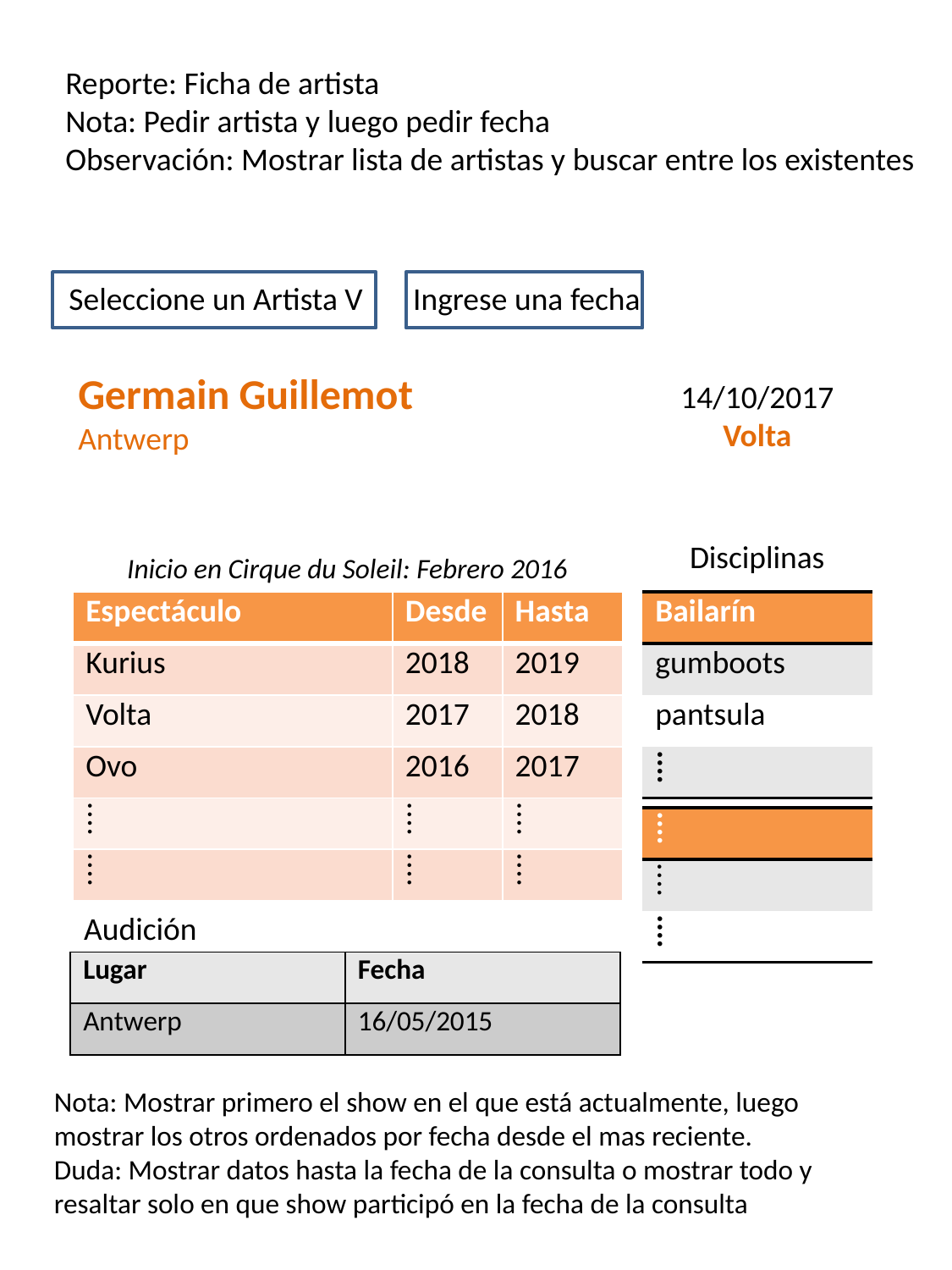

Reporte: Ficha de artista
Nota: Pedir artista y luego pedir fecha
Observación: Mostrar lista de artistas y buscar entre los existentes
Seleccione un Artista V       Ingrese una fecha

Germain Guillemot
Antwerp
14/10/2017
Volta
Disciplinas
Inicio en Cirque du Soleil: Febrero 2016
| Espectáculo | Desde | Hasta |
| --- | --- | --- |
| Kurius | 2018 | 2019 |
| Volta | 2017 | 2018 |
| Ovo | 2016 | 2017 |
| ⁞ | ⁞ | ⁞ |
| ⁞ | ⁞ | ⁞ |
| Bailarín |
| --- |
| gumboots |
| pantsula |
| ⁞ |
| ⁞ |
| --- |
| ⁞ |
| ⁞ |
Audición
| Lugar | Fecha |
| --- | --- |
| Antwerp | 16/05/2015 |
Nota: Mostrar primero el show en el que está actualmente, luego mostrar los otros ordenados por fecha desde el mas reciente.
Duda: Mostrar datos hasta la fecha de la consulta o mostrar todo y resaltar solo en que show participó en la fecha de la consulta